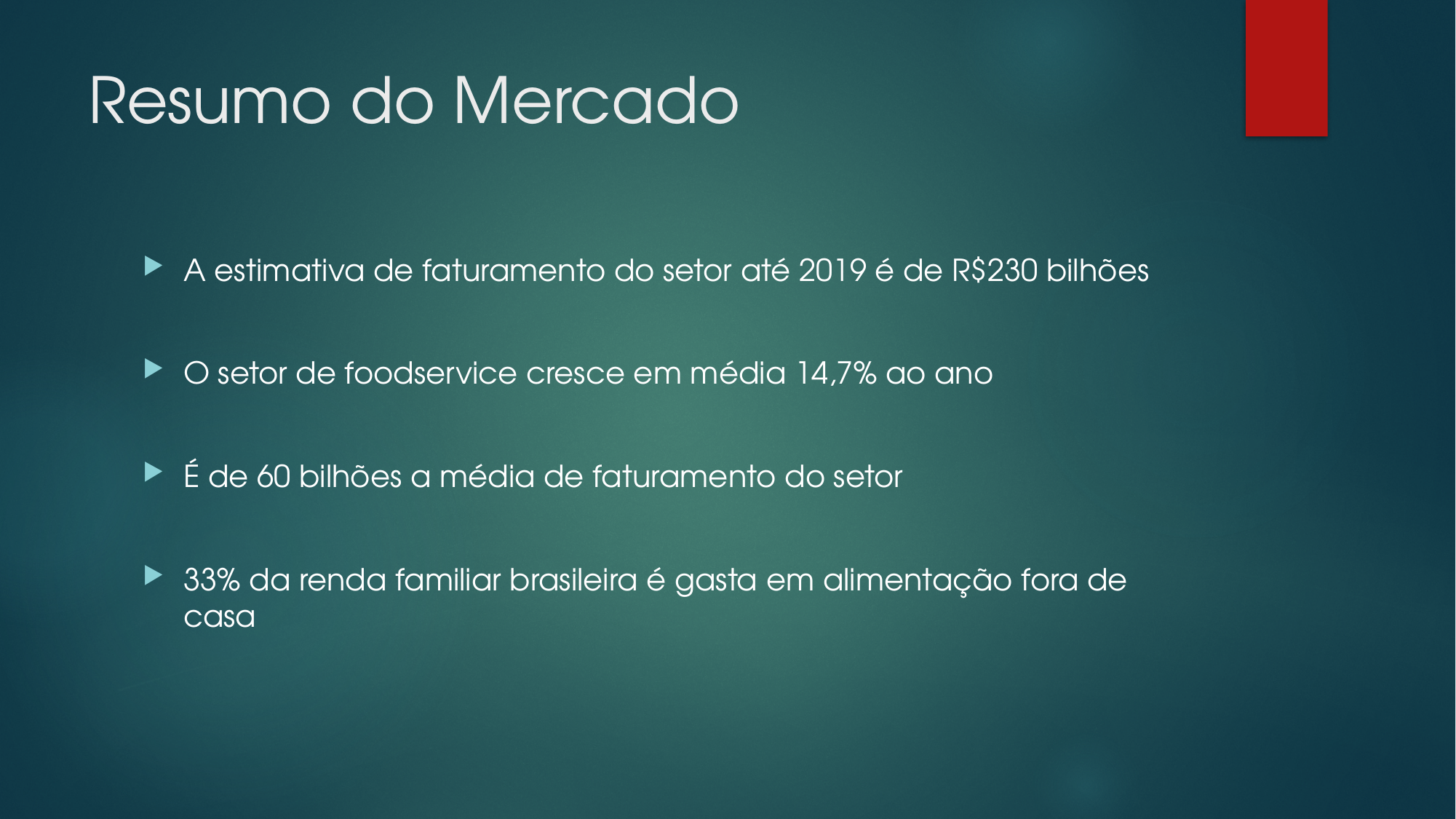

# Resumo do Mercado
A estimativa de faturamento do setor até 2019 é de R$230 bilhões

O setor de foodservice cresce em média 14,7% ao ano

É de 60 bilhões a média de faturamento do setor

33% da renda familiar brasileira é gasta em alimentação fora de casa